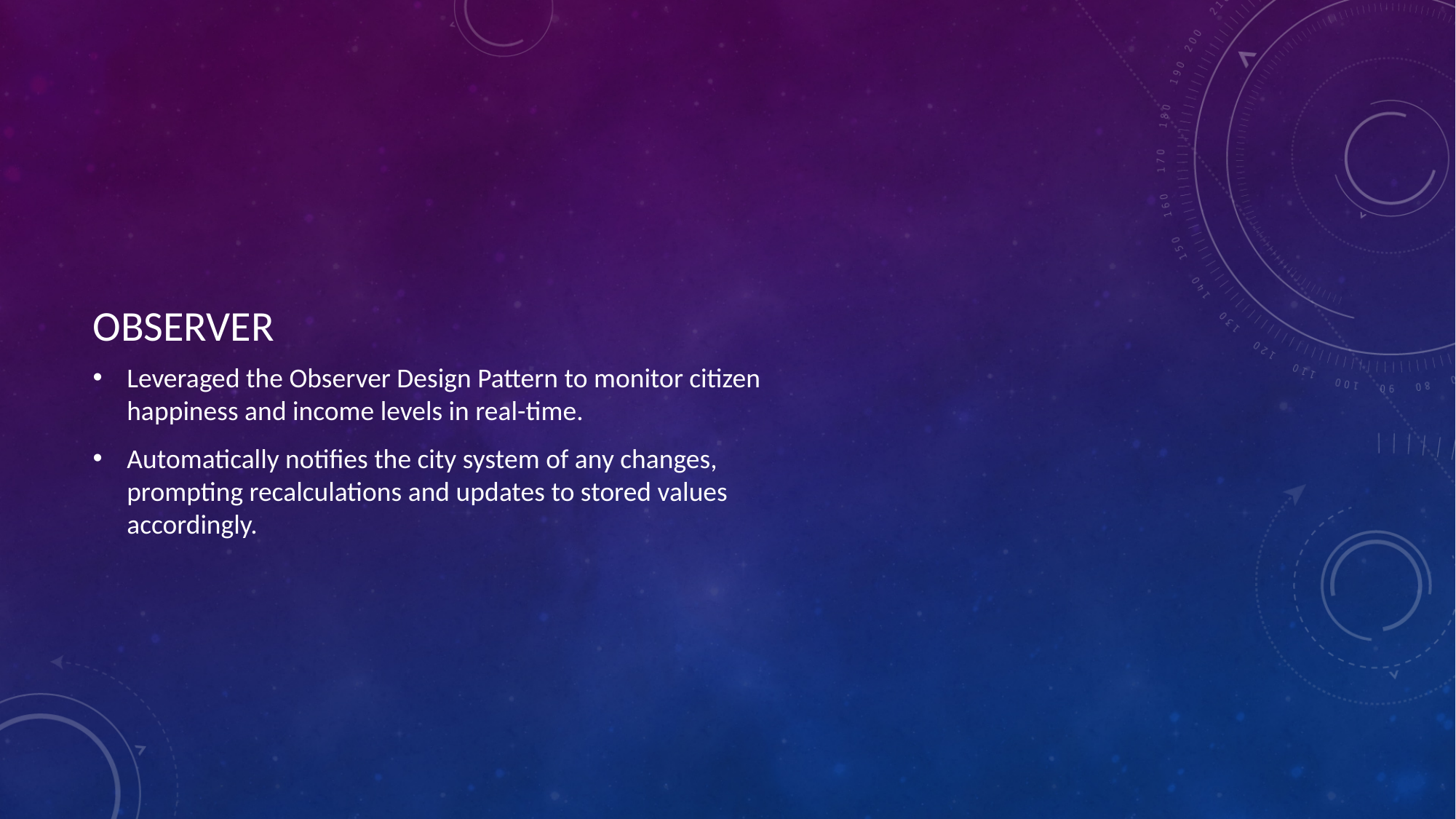

# Observer
Leveraged the Observer Design Pattern to monitor citizen happiness and income levels in real-time.
Automatically notifies the city system of any changes, prompting recalculations and updates to stored values accordingly.